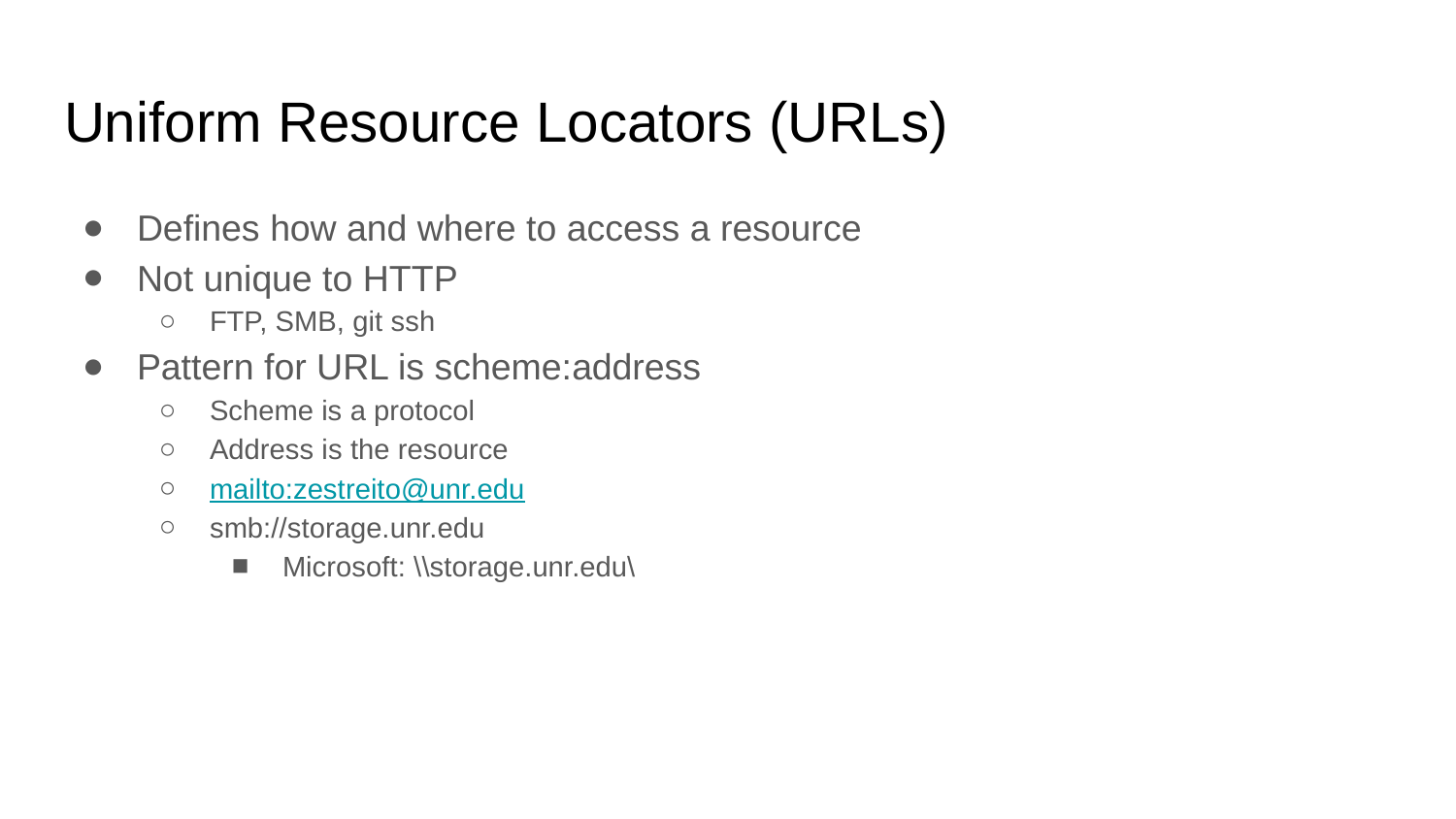

# Uniform Resource Locators (URLs)
Defines how and where to access a resource
Not unique to HTTP
FTP, SMB, git ssh
Pattern for URL is scheme:address
Scheme is a protocol
Address is the resource
mailto:zestreito@unr.edu
smb://storage.unr.edu
Microsoft: \\storage.unr.edu\